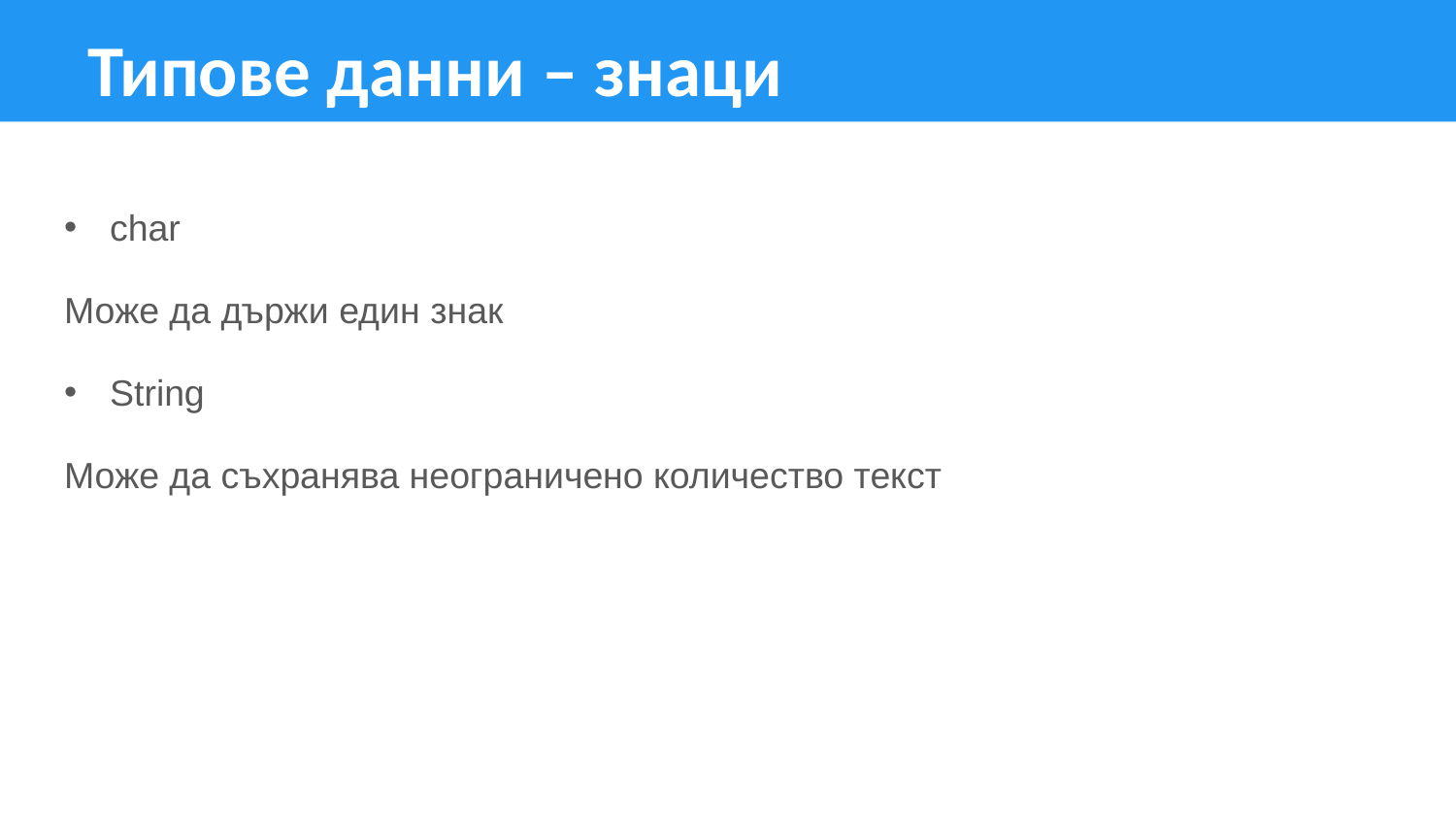

Типове данни – знаци
char
Може да държи един знак
String
Може да съхранява неограничено количество текст